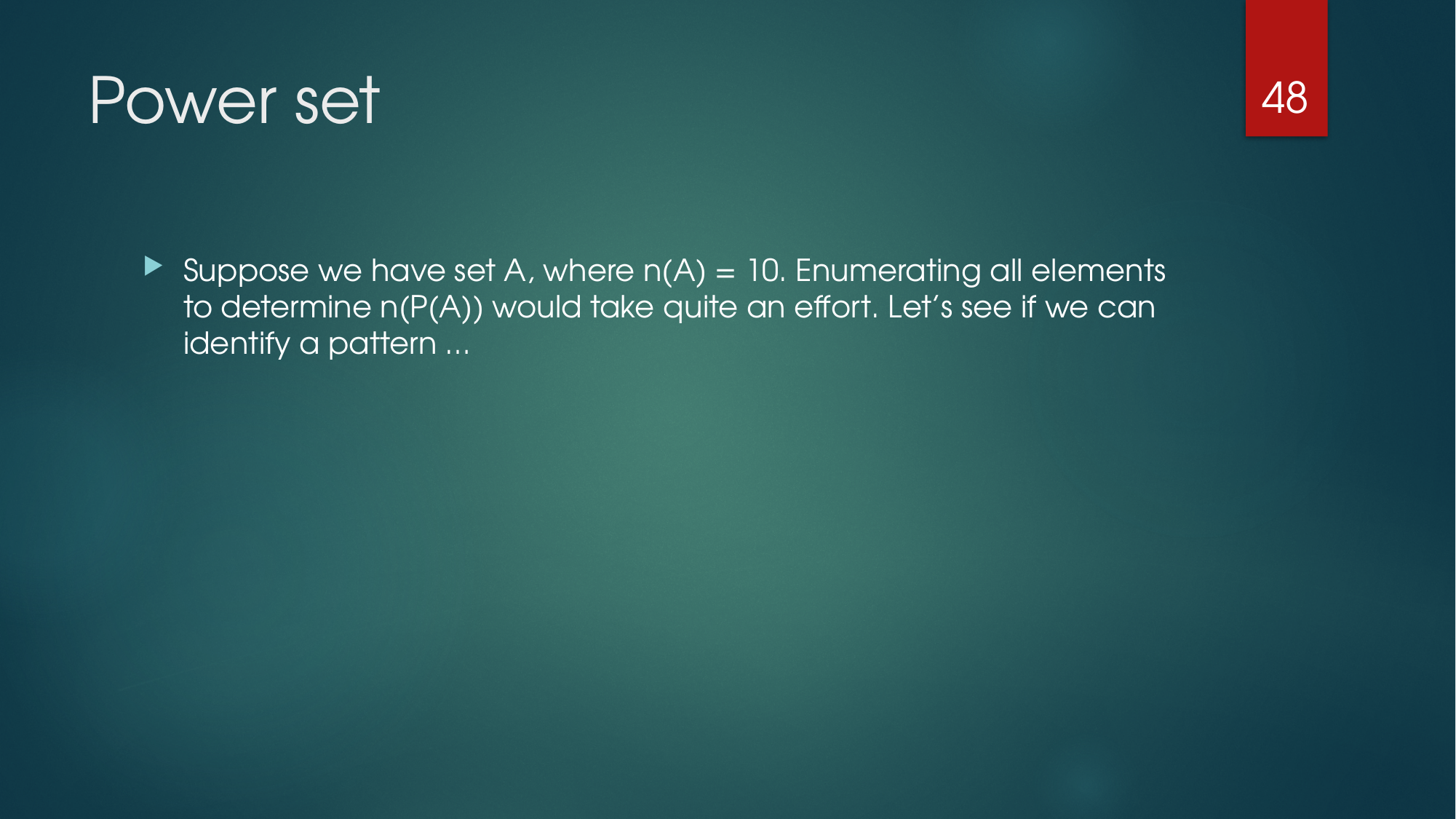

48
# Power set
Suppose we have set A, where n(A) = 10. Enumerating all elements to determine n(P(A)) would take quite an effort. Let’s see if we can identify a pattern …